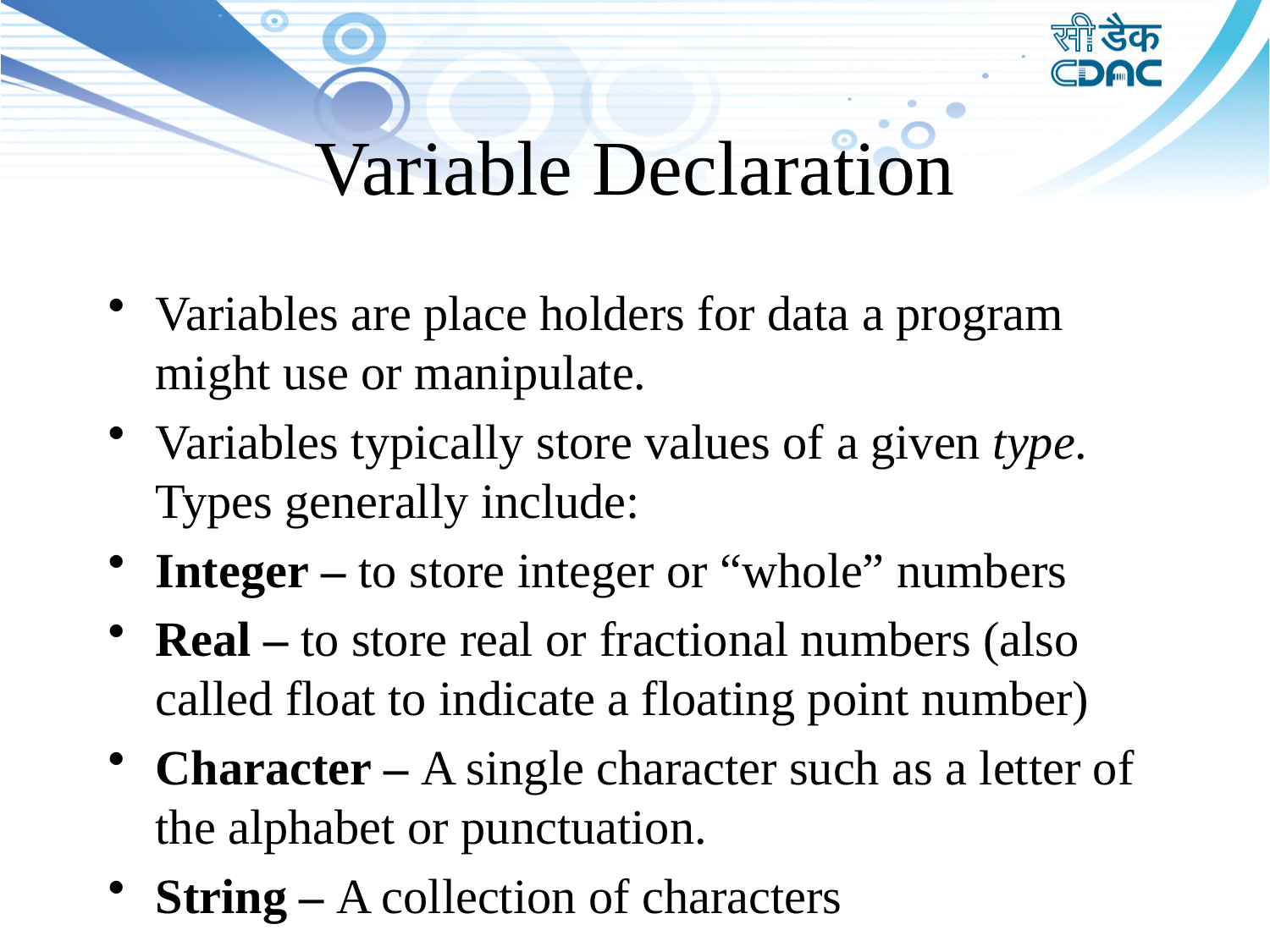

# Variable Declaration
Variables are place holders for data a program might use or manipulate.
Variables typically store values of a given type. Types generally include:
Integer – to store integer or “whole” numbers
Real – to store real or fractional numbers (also called float to indicate a floating point number)
Character – A single character such as a letter of the alphabet or punctuation.
String – A collection of characters